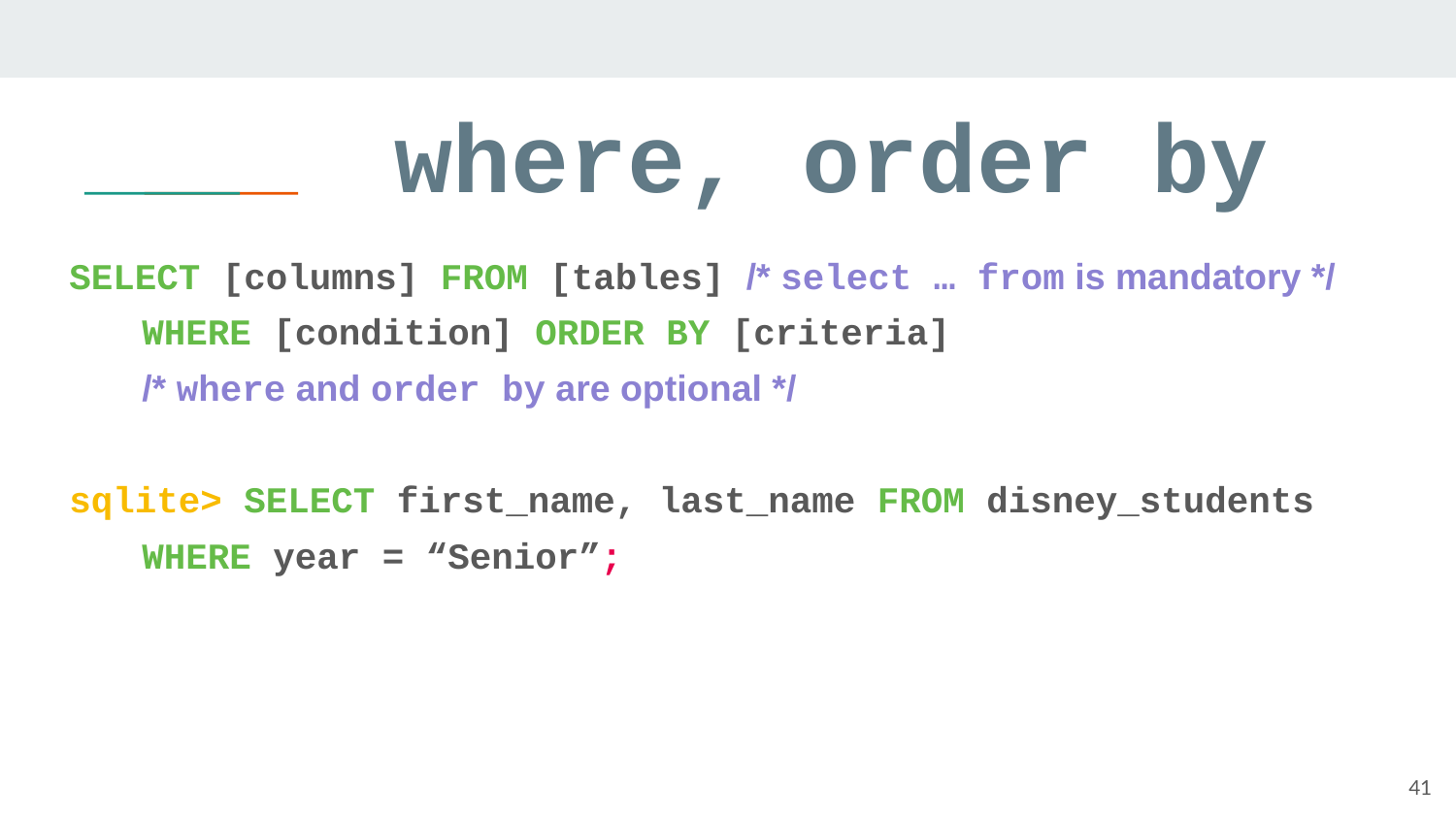

# where, order by
SELECT [columns] FROM [tables] /* select … from is mandatory */
WHERE [condition] ORDER BY [criteria]
/* where and order by are optional */

sqlite> SELECT first_name, last_name FROM disney_students
WHERE year = “Senior”;

41